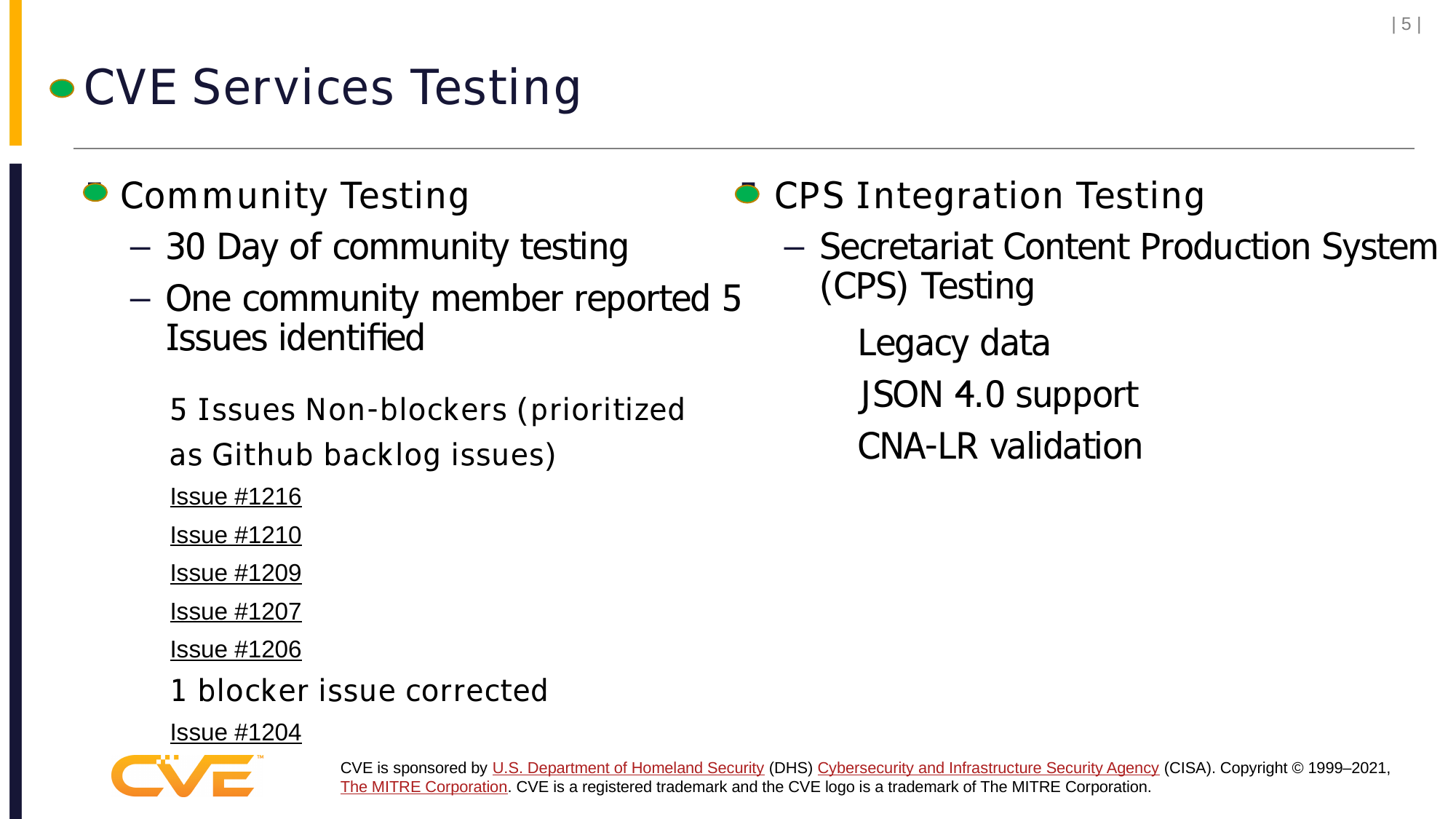

| 5 |
# CVE Services Testing

Community Testing
30 Day of community testing
One community member reported 5 Issues identified

CPS Integration Testing
Secretariat Content Production System (CPS) Testing

Legacy data
JSON 4.0 support
CNA-LR validation

5 Issues Non-blockers (prioritized
as Github backlog issues)
Issue #1216
Issue #1210
Issue #1209
Issue #1207
Issue #1206
1 blocker issue corrected
Issue #1204